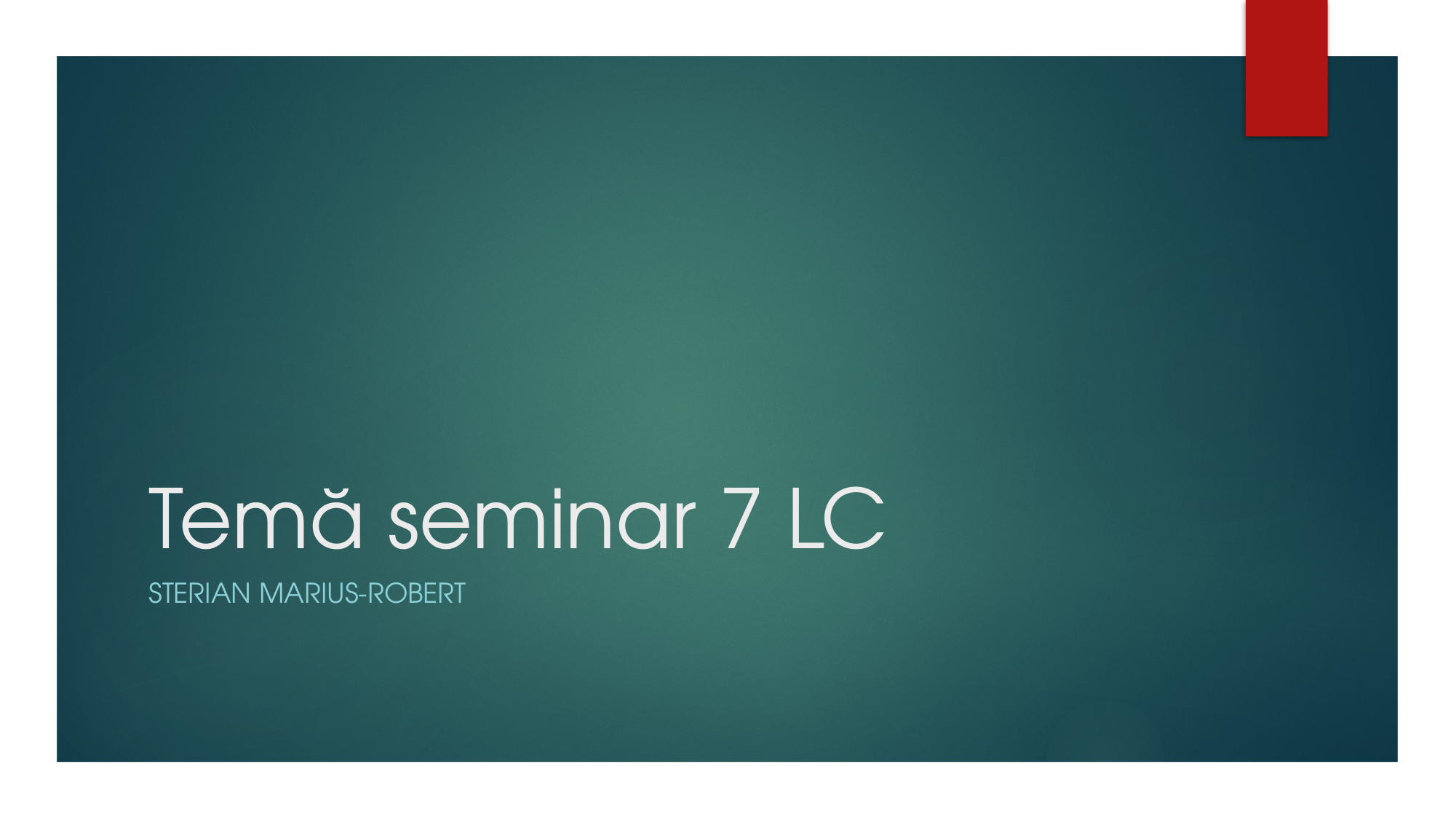

# Temă seminar 7 LC
Sterian marius-robert